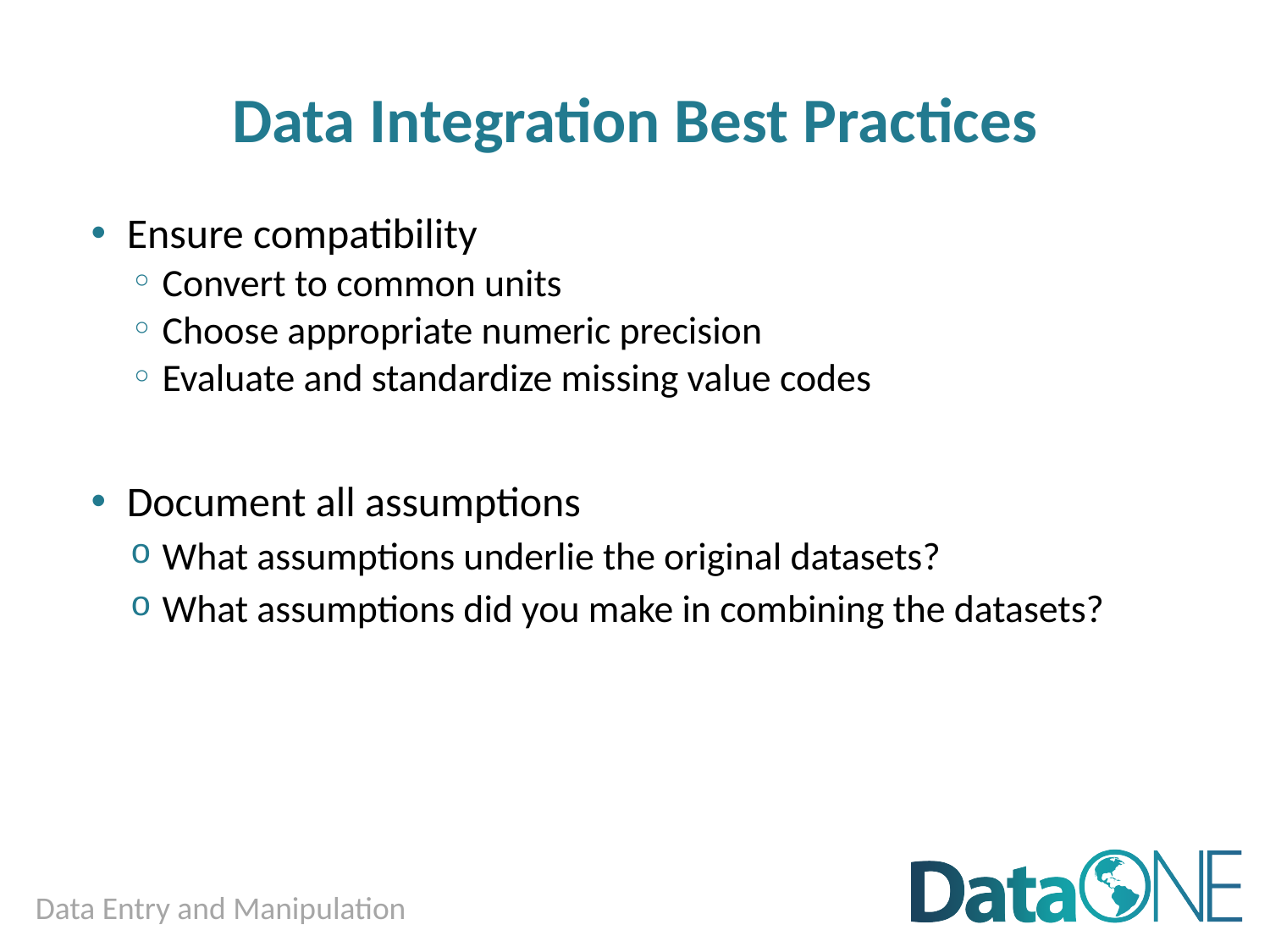

# Data Integration Best Practices
Ensure compatibility
Convert to common units
Choose appropriate numeric precision
Evaluate and standardize missing value codes

Document all assumptions
What assumptions underlie the original datasets?
What assumptions did you make in combining the datasets?